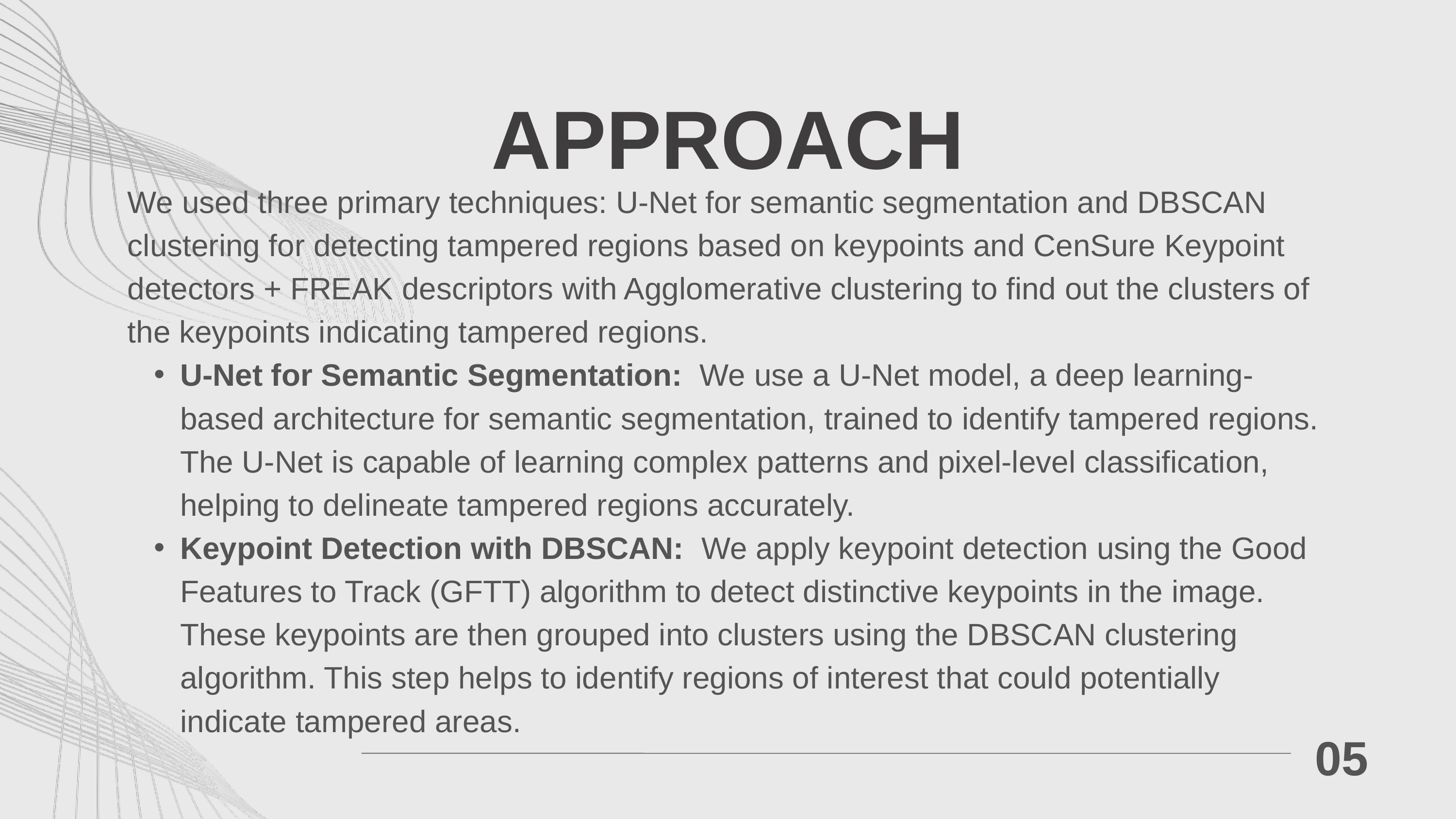

APPROACH
We used three primary techniques: U-Net for semantic segmentation and DBSCAN clustering for detecting tampered regions based on keypoints and CenSure Keypoint detectors + FREAK descriptors with Agglomerative clustering to find out the clusters of the keypoints indicating tampered regions.
U-Net for Semantic Segmentation:  We use a U-Net model, a deep learning-based architecture for semantic segmentation, trained to identify tampered regions. The U-Net is capable of learning complex patterns and pixel-level classification, helping to delineate tampered regions accurately.
Keypoint Detection with DBSCAN:  We apply keypoint detection using the Good Features to Track (GFTT) algorithm to detect distinctive keypoints in the image. These keypoints are then grouped into clusters using the DBSCAN clustering algorithm. This step helps to identify regions of interest that could potentially indicate tampered areas.

05